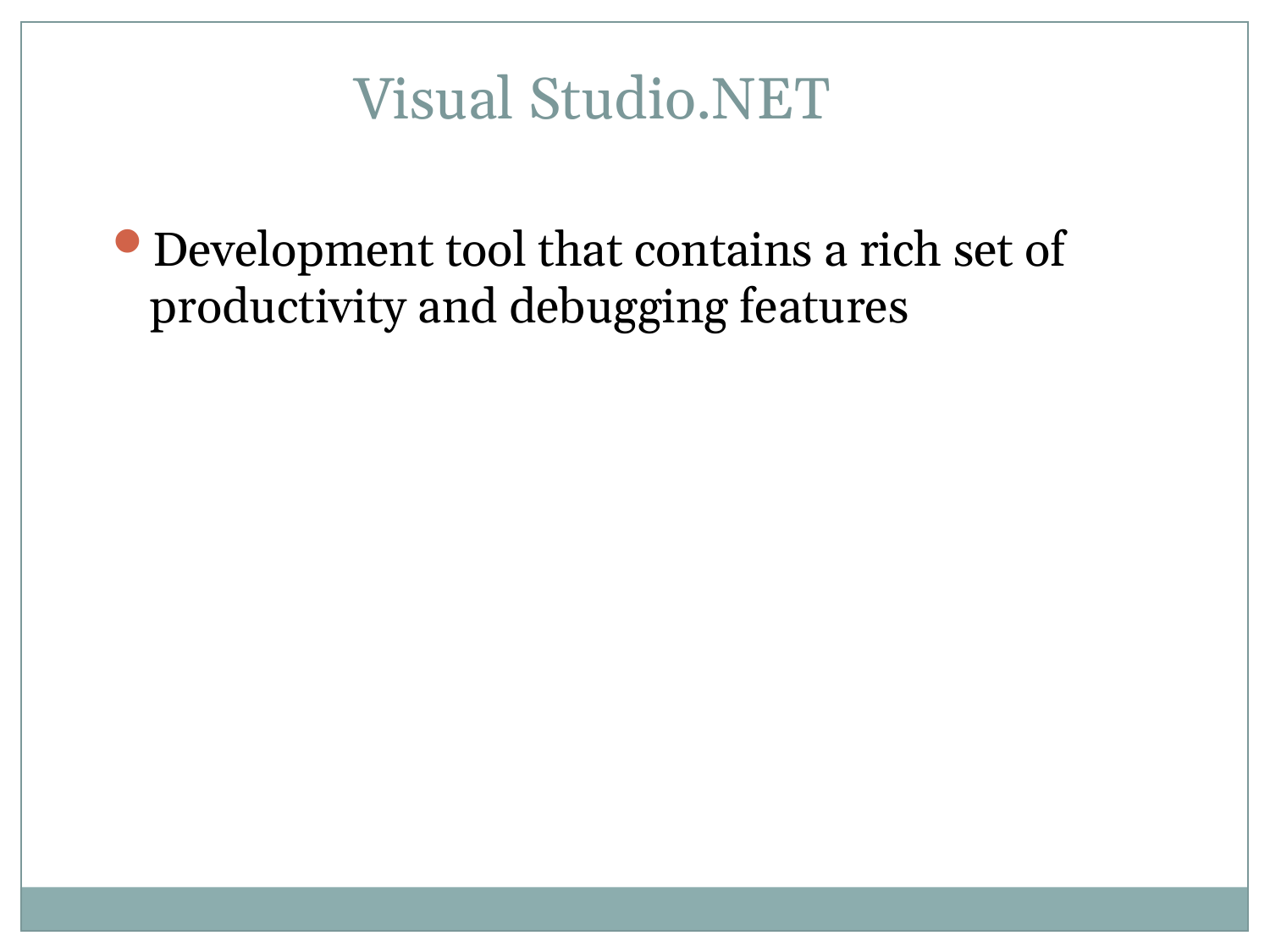

Visual Studio.NET
Development tool that contains a rich set of productivity and debugging features